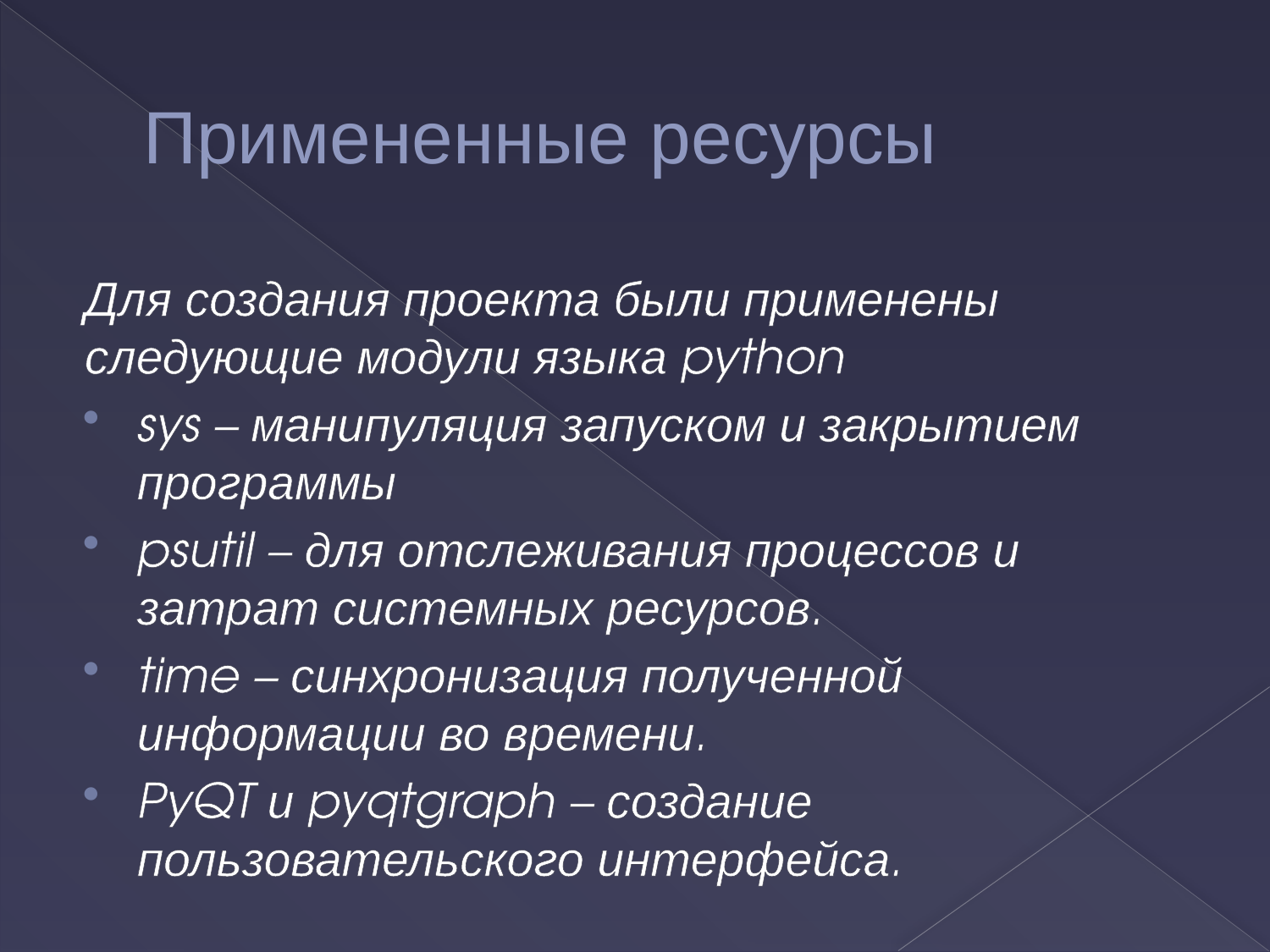

# Примененные ресурсы
Для создания проекта были применены следующие модули языка python
sys – манипуляция запуском и закрытием программы
psutil – для отслеживания процессов и затрат системных ресурсов.
time – синхронизация полученной информации во времени.
PyQT и pyqtgraph – создание пользовательского интерфейса.